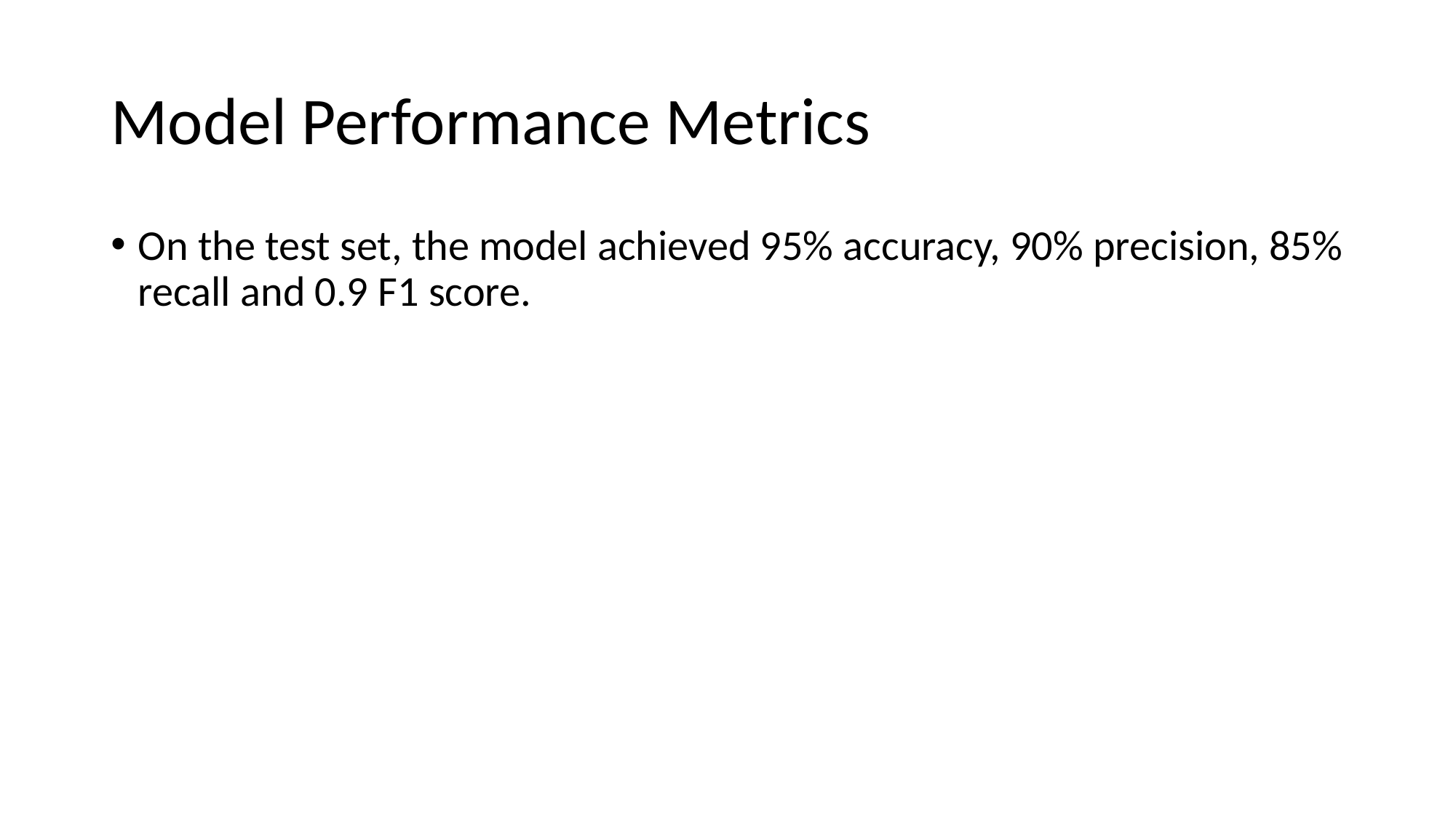

# Model Performance Metrics
On the test set, the model achieved 95% accuracy, 90% precision, 85% recall and 0.9 F1 score.